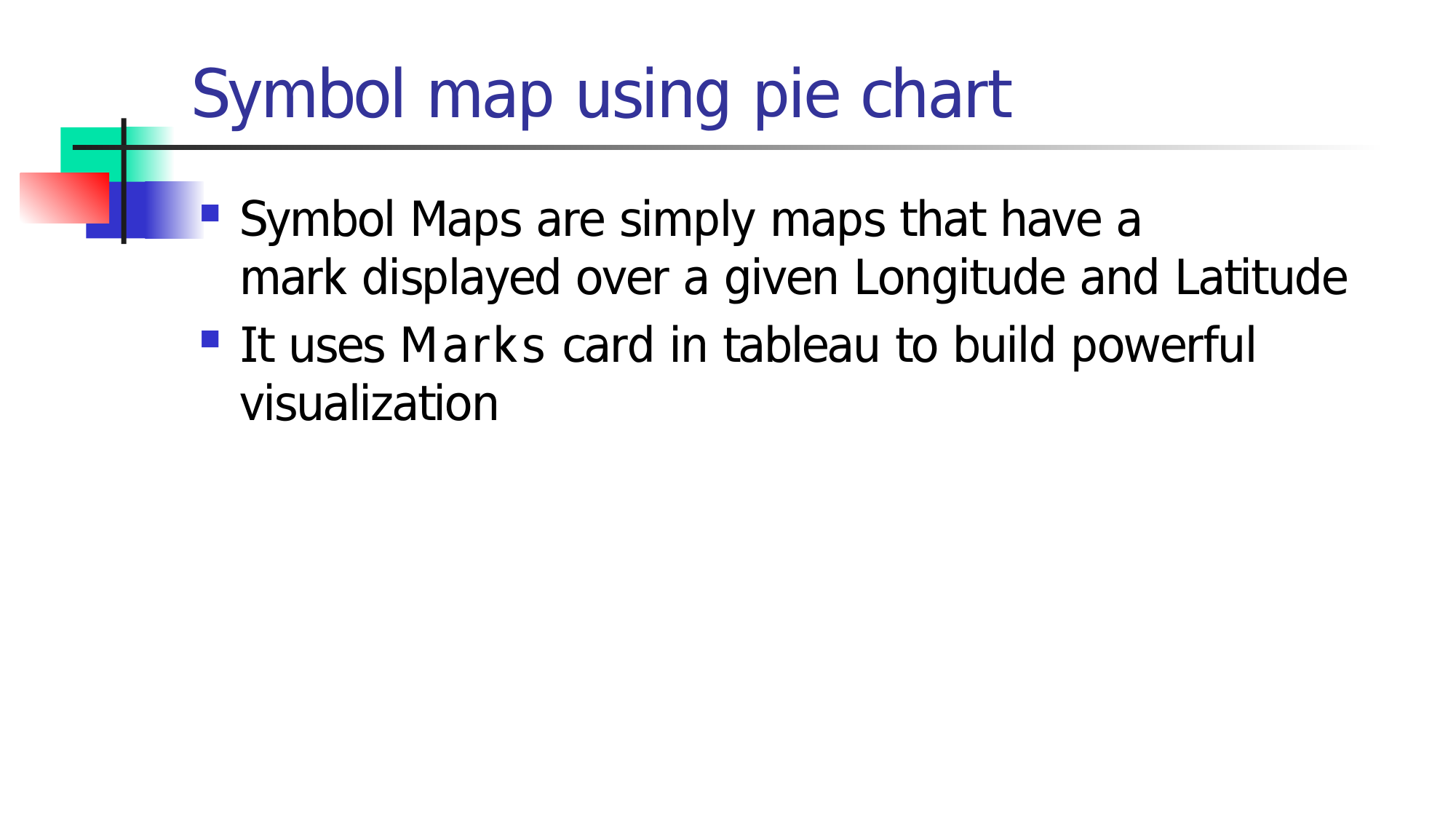

# Symbol map using pie chart
Symbol Maps are simply maps that have a mark displayed over a given Longitude and Latitude
It uses Marks card in tableau to build powerful visualization